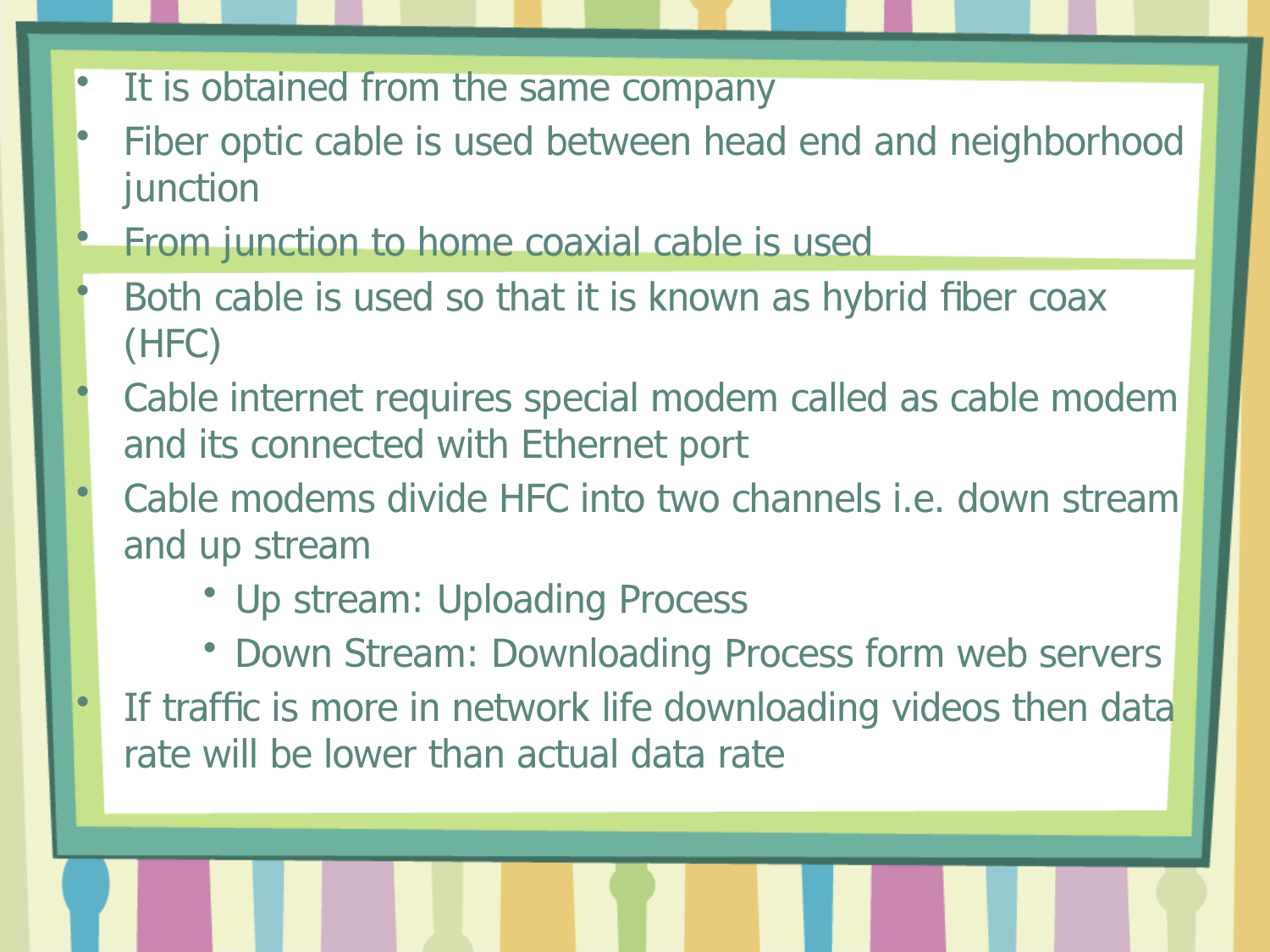

It is obtained from the same company
Fiber optic cable is used between head end and neighborhood junction
From junction to home coaxial cable is used
Both cable is used so that it is known as hybrid fiber coax (HFC)
Cable internet requires special modem called as cable modem and its connected with Ethernet port
Cable modems divide HFC into two channels i.e. down stream and up stream
Up stream: Uploading Process
Down Stream: Downloading Process form web servers
If traffic is more in network life downloading videos then data rate will be lower than actual data rate